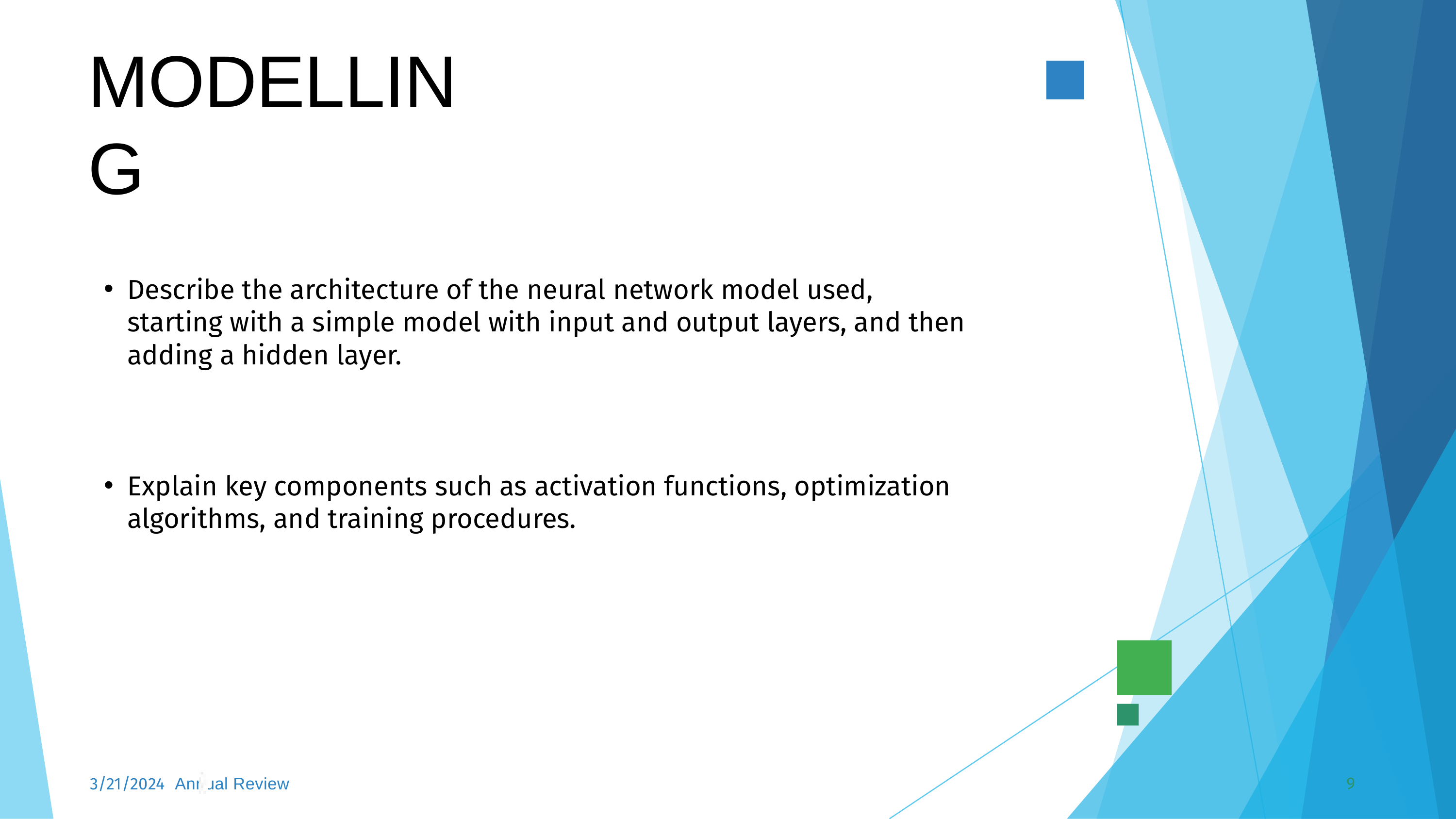

MODELLING

Describe the architecture of the neural network model used, starting with a simple model with input and output layers, and then adding a hidden layer.

Explain key components such as activation functions, optimization algorithms, and training procedures.

9
3/21/2024  Annual Review